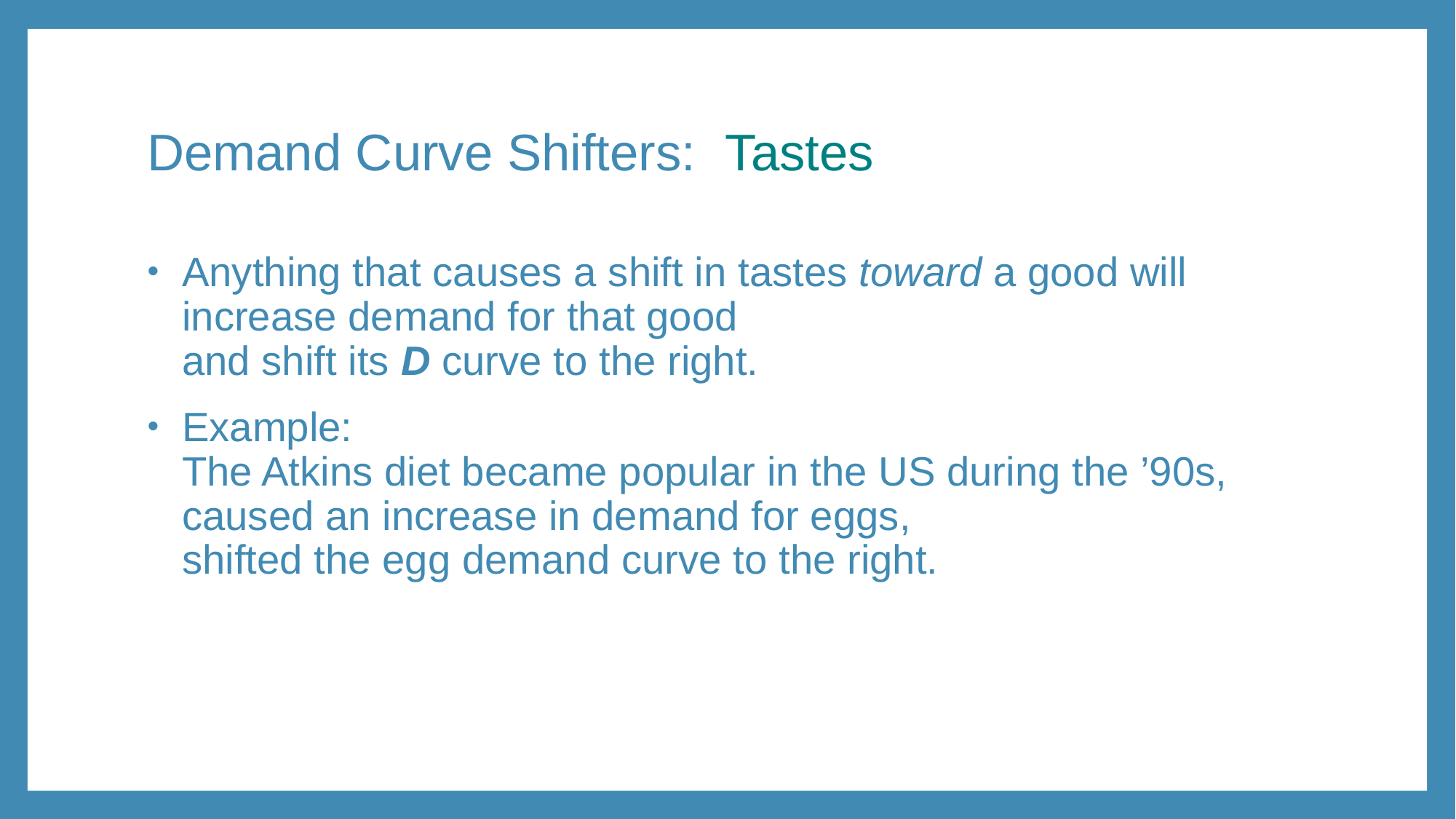

0
# Demand Curve Shifters:  Tastes
Anything that causes a shift in tastes toward a good will increase demand for that good
and shift its D curve to the right.
Example:
The Atkins diet became popular in the US during the ’90s,
caused an increase in demand for eggs,
shifted the egg demand curve to the right.